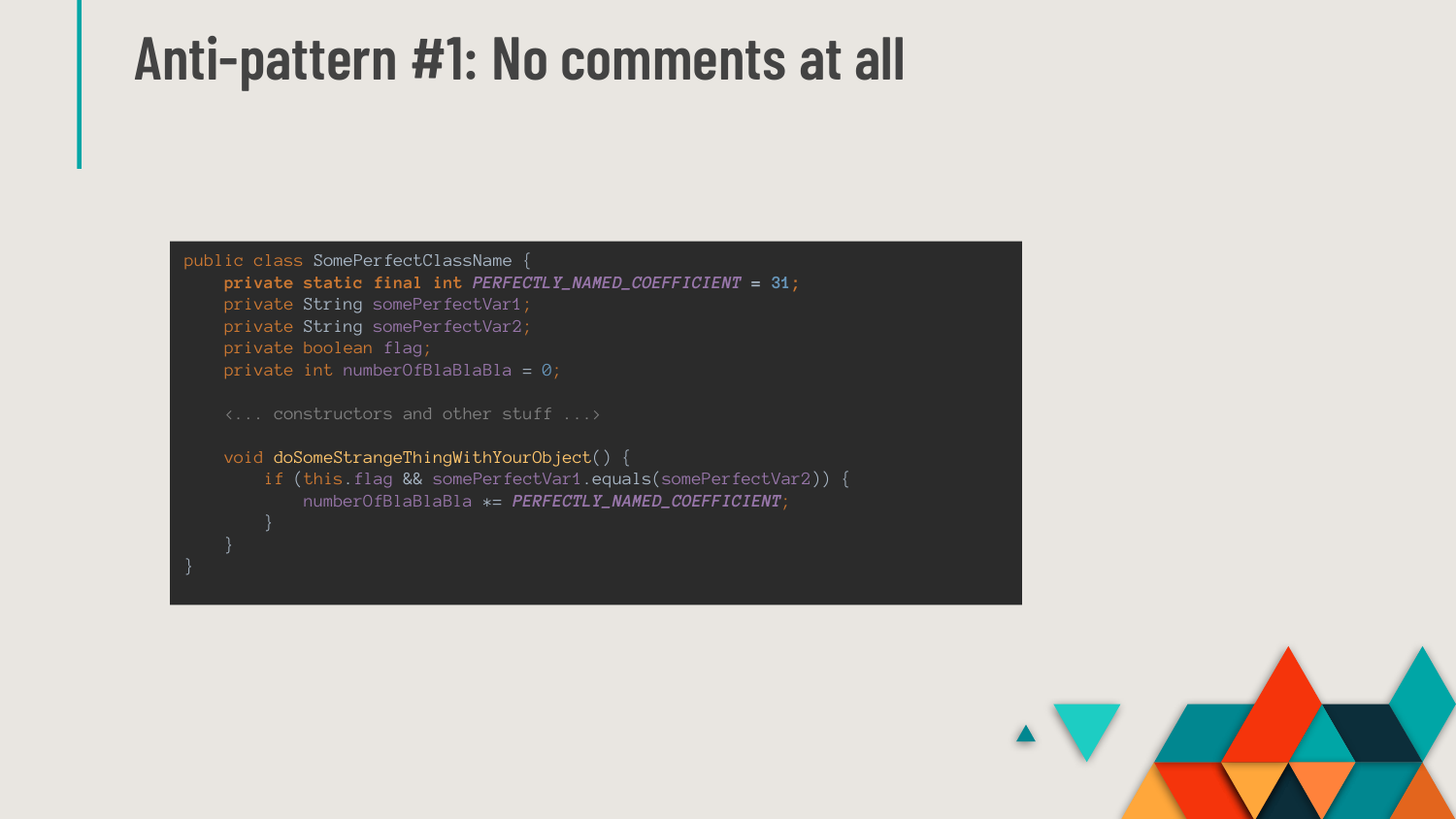

# Anti-pattern #1: No comments at all
public class SomePerfectClassName {
    private static final int PERFECTLY_NAMED_COEFFICIENT = 31;
    private String somePerfectVar1;
    private String somePerfectVar2;
    private boolean flag;
    private int numberOfBlaBlaBla = 0;
    <... constructors and other stuff ...>
    void doSomeStrangeThingWithYourObject() {
        if (this.flag && somePerfectVar1.equals(somePerfectVar2)) {
            numberOfBlaBlaBla *= PERFECTLY_NAMED_COEFFICIENT;
        }
    }
}